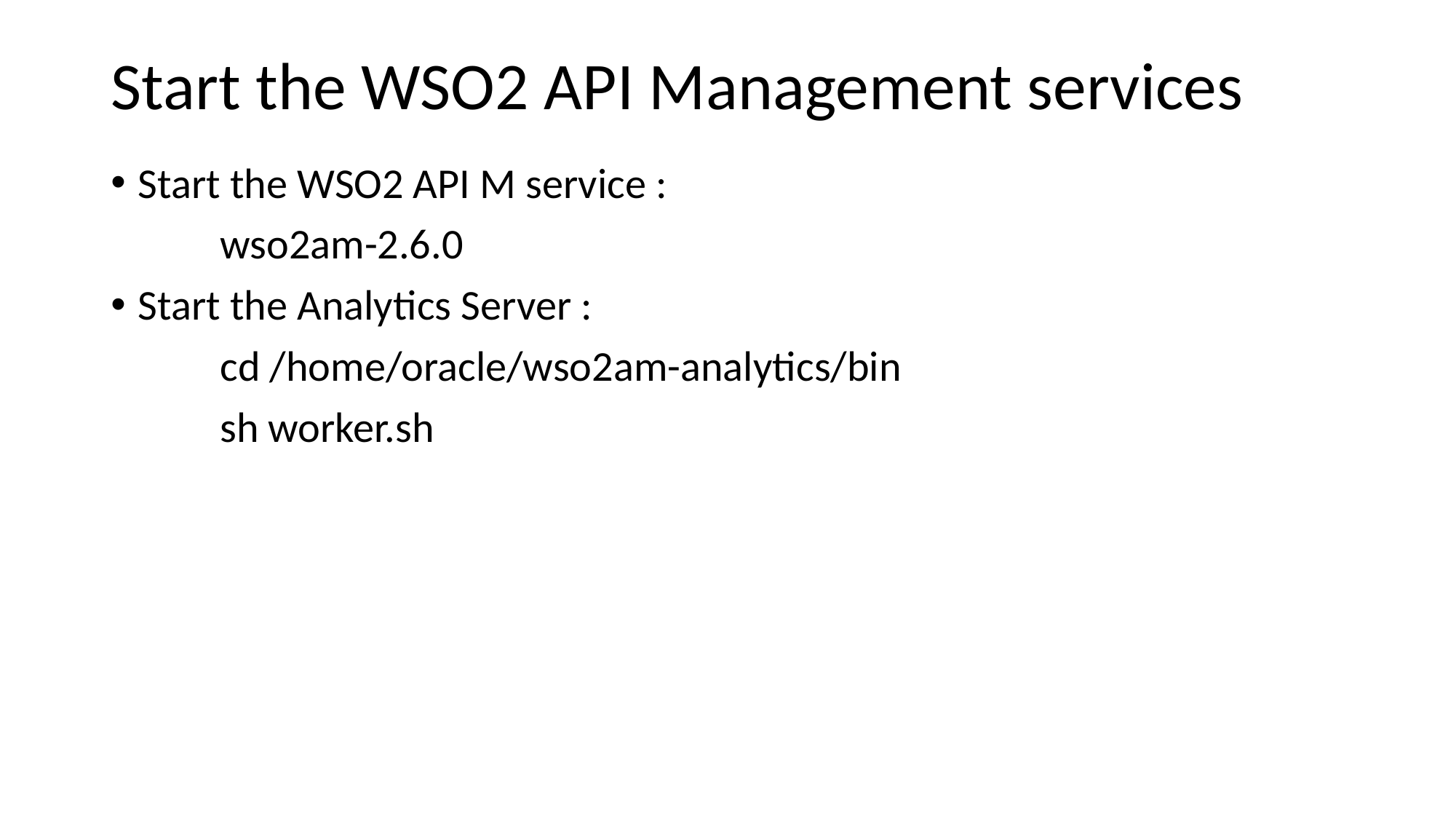

# Start the WSO2 API Management services
Start the WSO2 API M service :
	wso2am-2.6.0
Start the Analytics Server :
	cd /home/oracle/wso2am-analytics/bin
	sh worker.sh